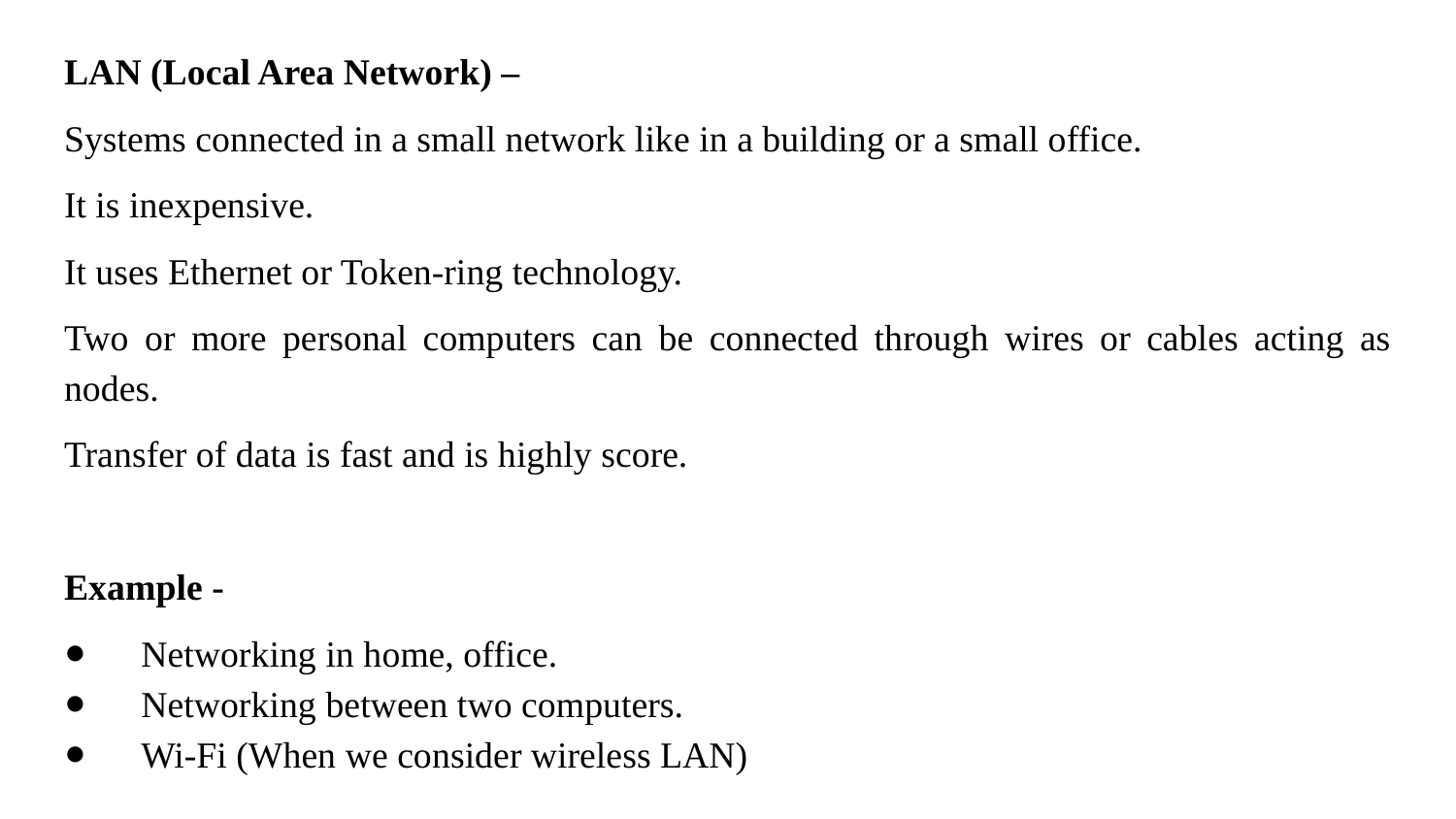

LAN (Local Area Network) –
Systems connected in a small network like in a building or a small office.
It is inexpensive.
It uses Ethernet or Token-ring technology.
Two or more personal computers can be connected through wires or cables acting as nodes.
Transfer of data is fast and is highly score.

Example -
Networking in home, office.
Networking between two computers.
Wi-Fi (When we consider wireless LAN)